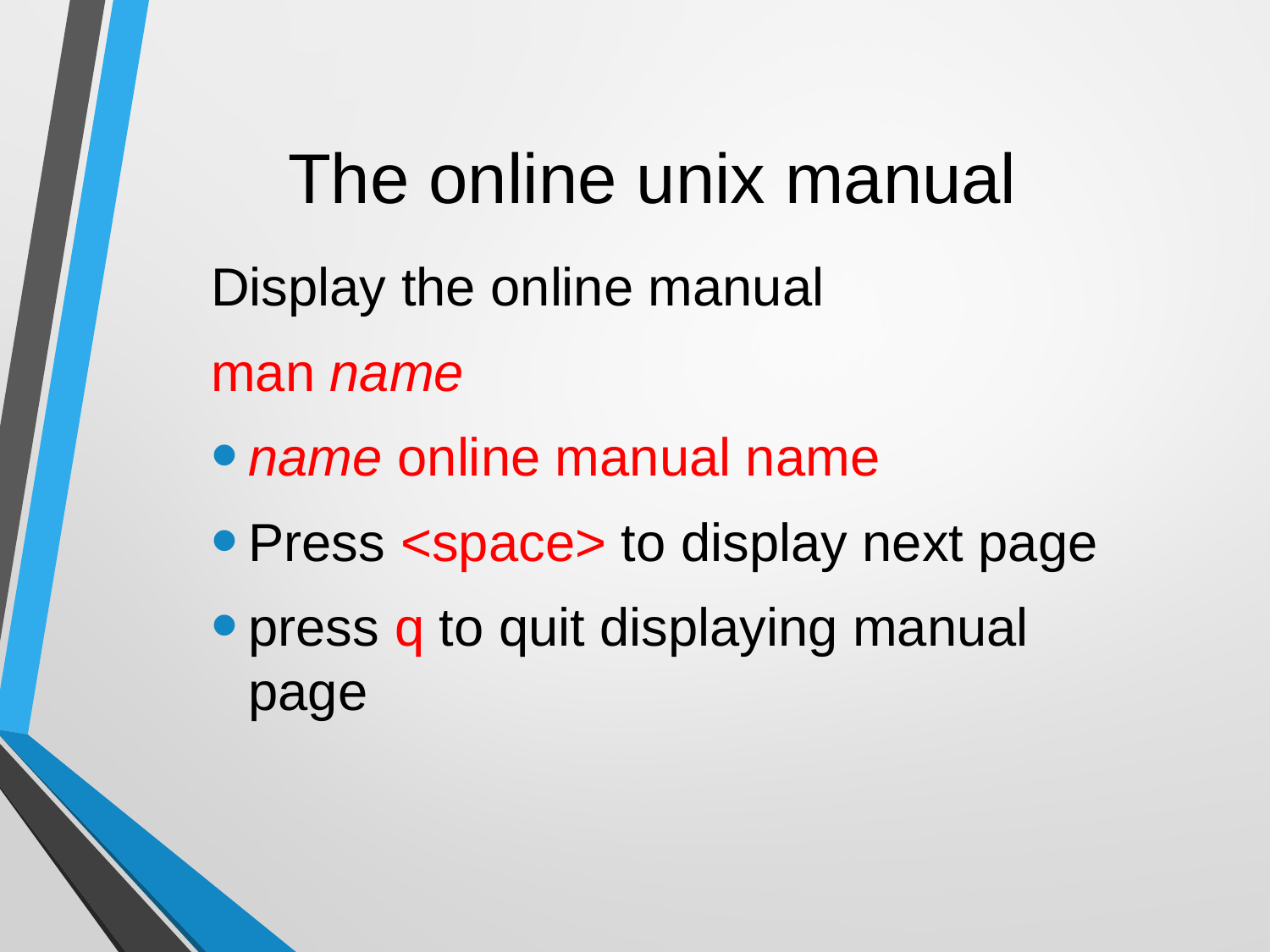

# The online unix manual
Display the online manual
man name
name online manual name
Press <space> to display next page
press q to quit displaying manual page